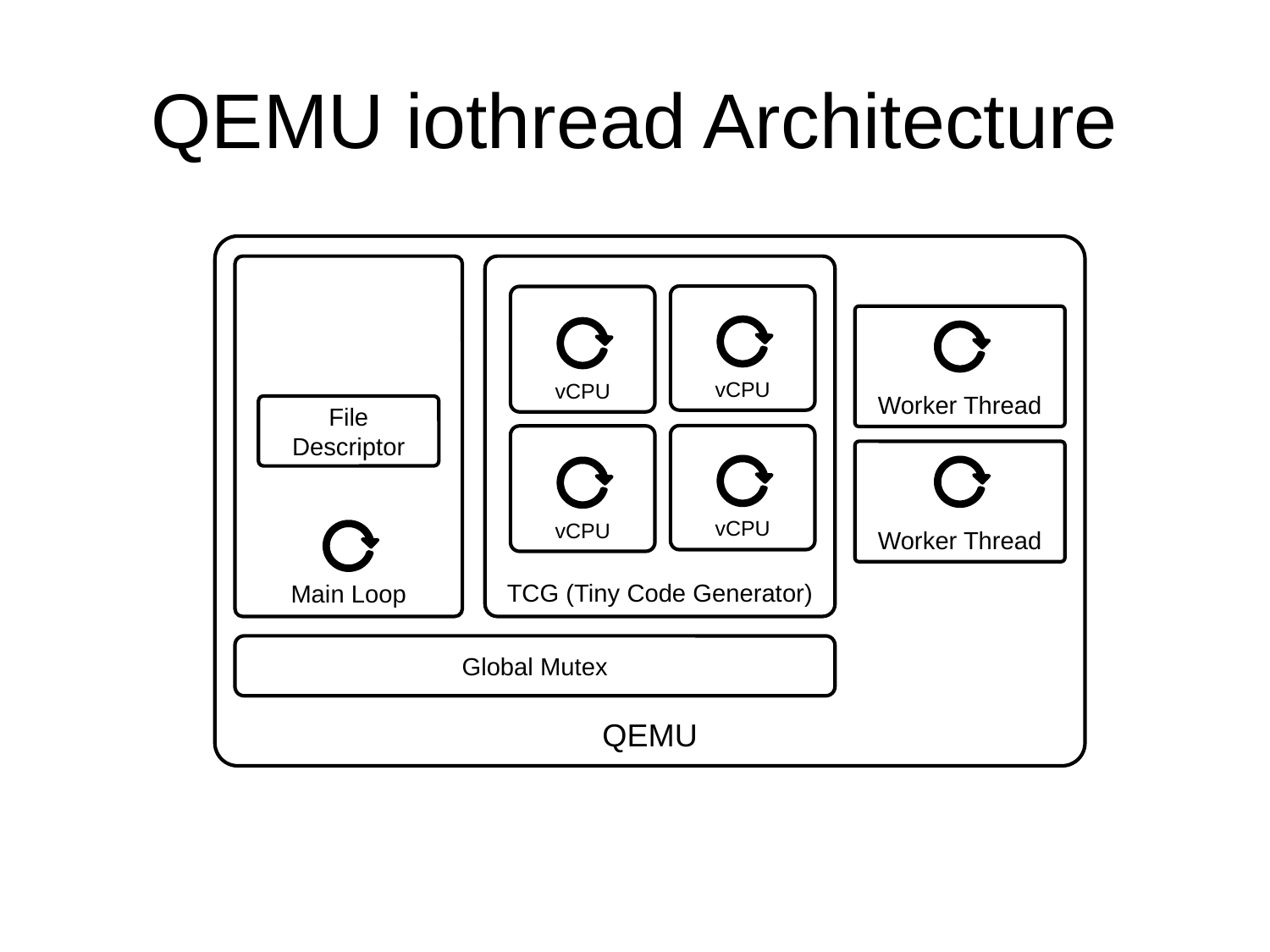

# QEMU iothread Architecture
QEMU
Main Loop
TCG (Tiny Code Generator)
vCPU
vCPU
Worker Thread

File Descriptor
vCPU
vCPU
Worker Thread

Global Mutex